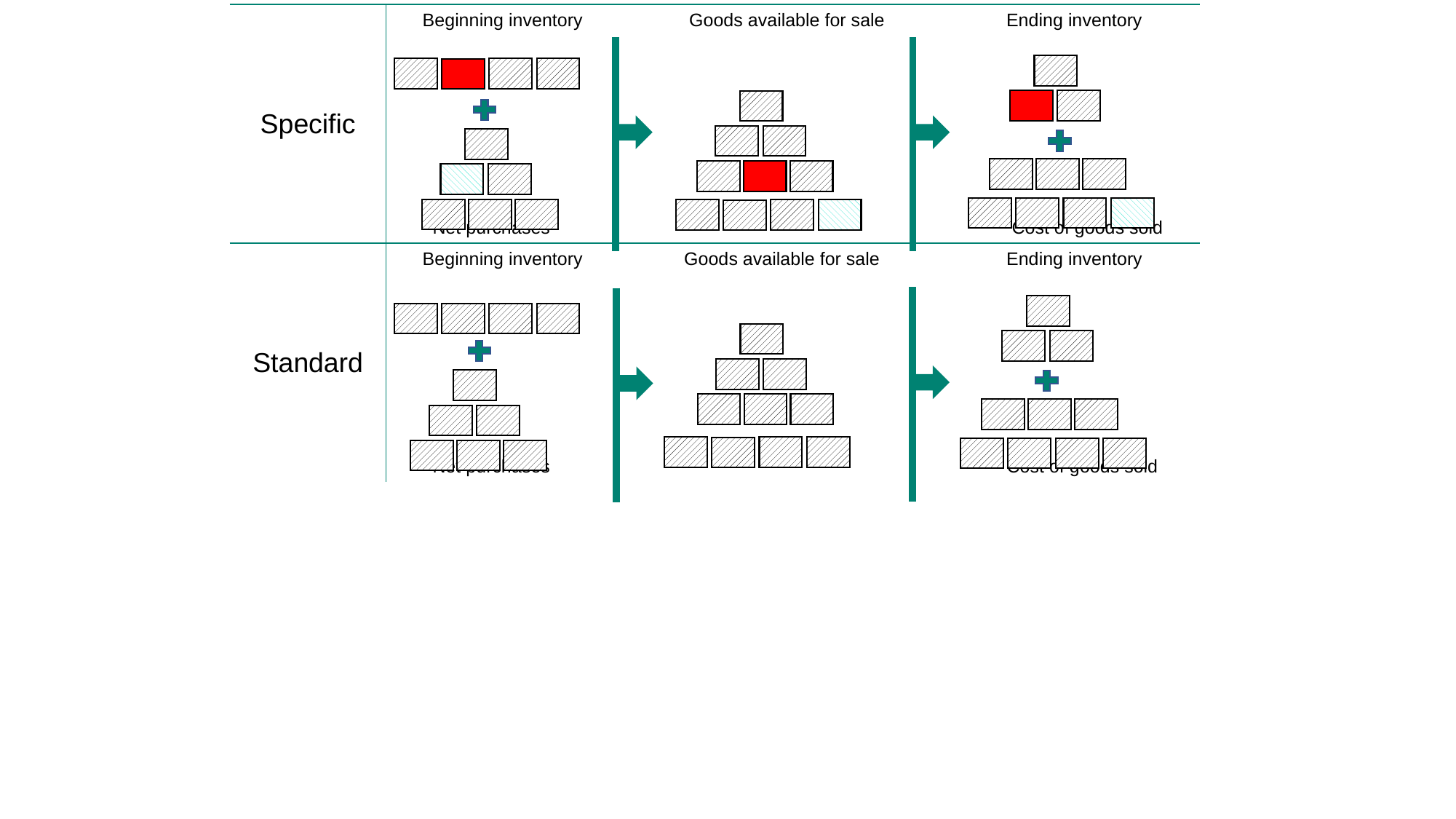

| Specific | Beginning inventory Goods available for sale Ending inventory Net purchases Cost of goods sold |
| --- | --- |
| Standard | Beginning inventory Goods available for sale Ending inventory Net purchases Cost of goods sold |